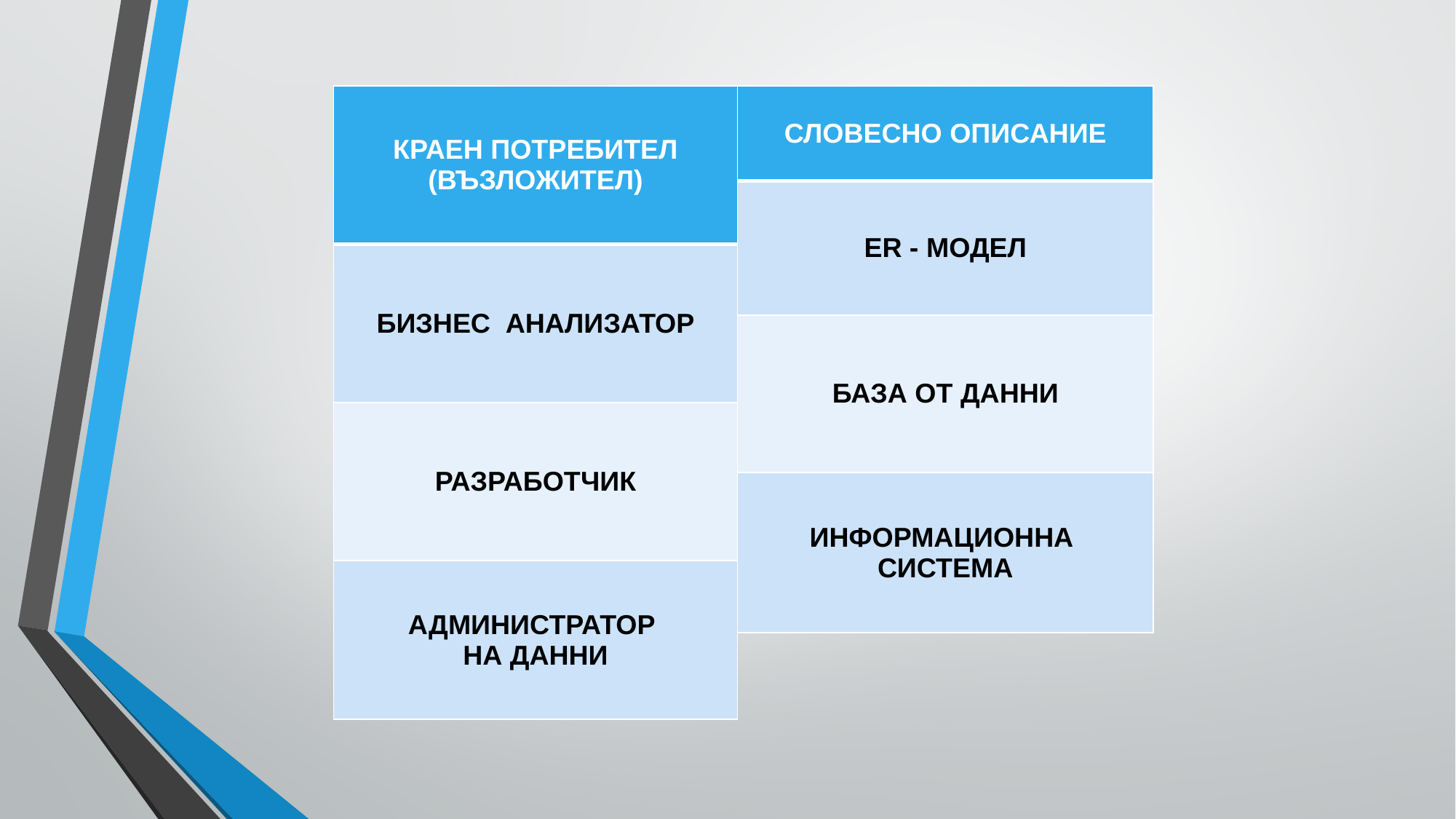

| КРАЕН ПОТРЕБИТЕЛ (ВЪЗЛОЖИТЕЛ) |
| --- |
| БИЗНЕС АНАЛИЗАТОР |
| РАЗРАБОТЧИК |
| АДМИНИСТРАТОР НА ДАННИ |
| СЛОВЕСНО ОПИСАНИЕ |
| --- |
| ER - МОДЕЛ |
| БАЗА ОТ ДАННИ |
| ИНФОРМАЦИОННА СИСТЕМА |